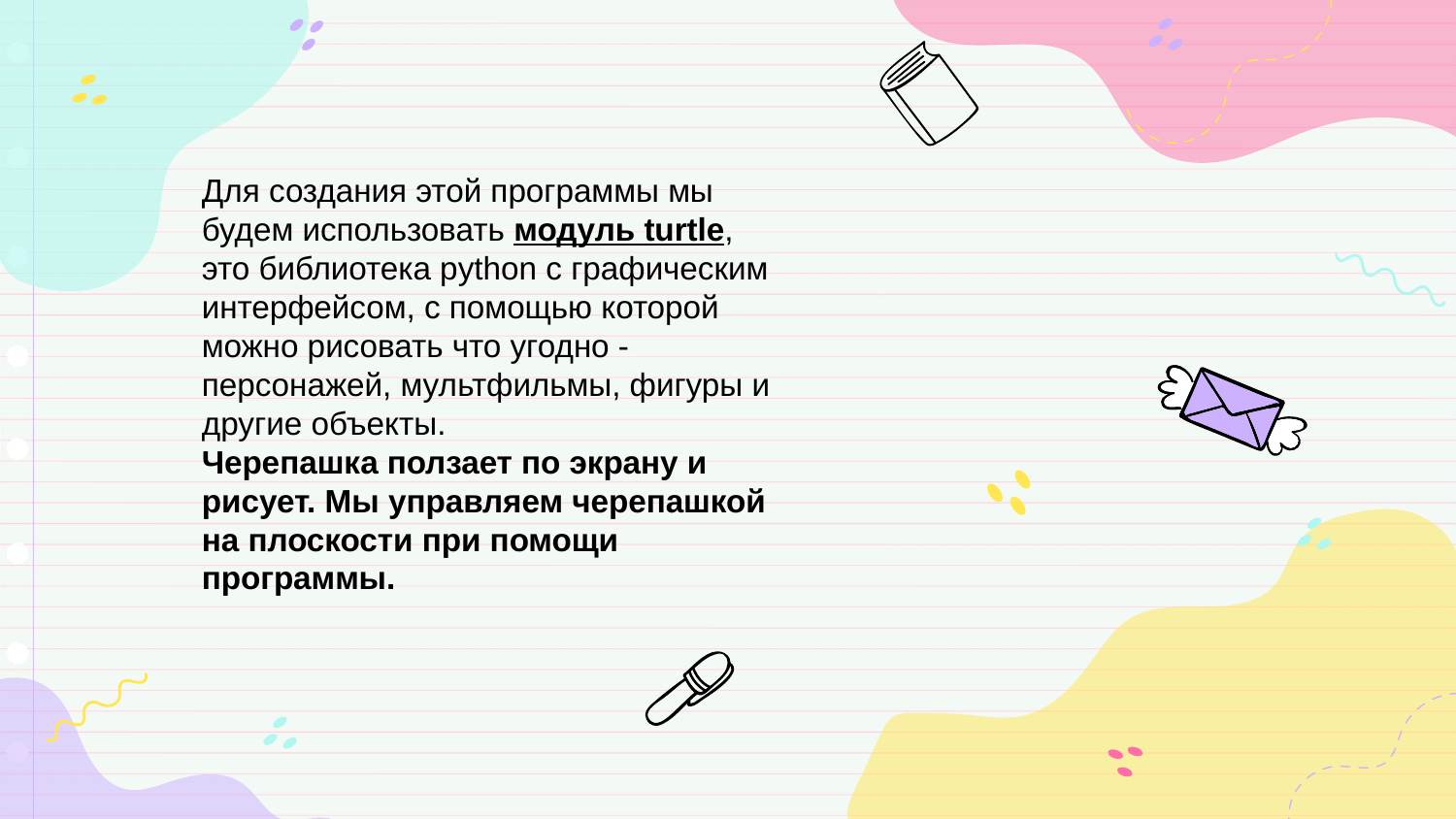

Для создания этой программы мы будем использовать модуль turtle, это библиотека python с графическим интерфейсом, с помощью которой можно рисовать что угодно - персонажей, мультфильмы, фигуры и другие объекты.
Черепашка ползает по экрану и рисует. Мы управляем черепашкой на плоскости при помощи программы.